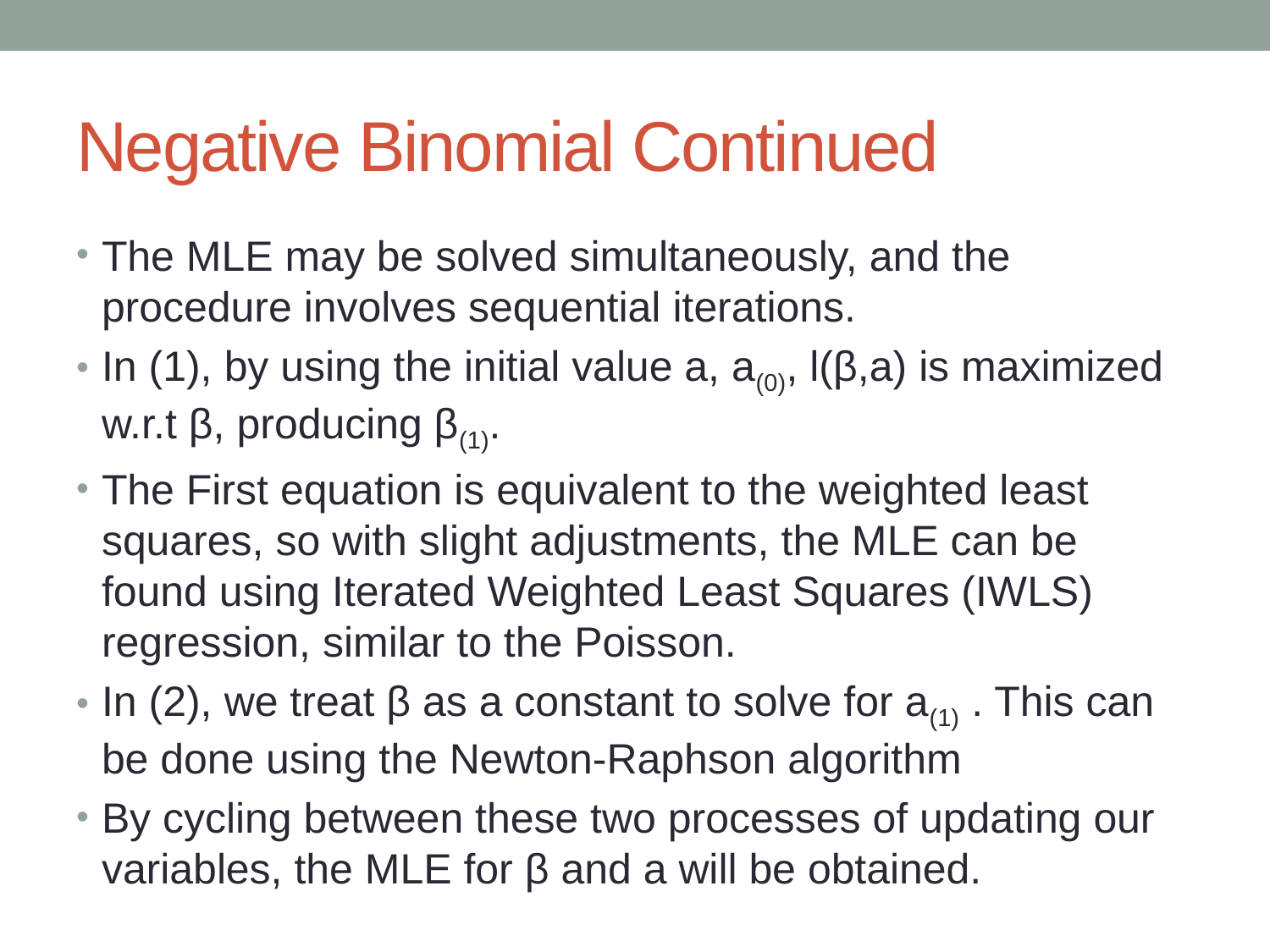

# Negative Binomial Continued
The MLE may be solved simultaneously, and the procedure involves sequential iterations.
In (1), by using the initial value a, a(0), l(β,a) is maximized w.r.t β, producing β(1).
The First equation is equivalent to the weighted least squares, so with slight adjustments, the MLE can be found using Iterated Weighted Least Squares (IWLS) regression, similar to the Poisson.
In (2), we treat β as a constant to solve for a(1) . This can be done using the Newton-Raphson algorithm
By cycling between these two processes of updating our variables, the MLE for β and a will be obtained.